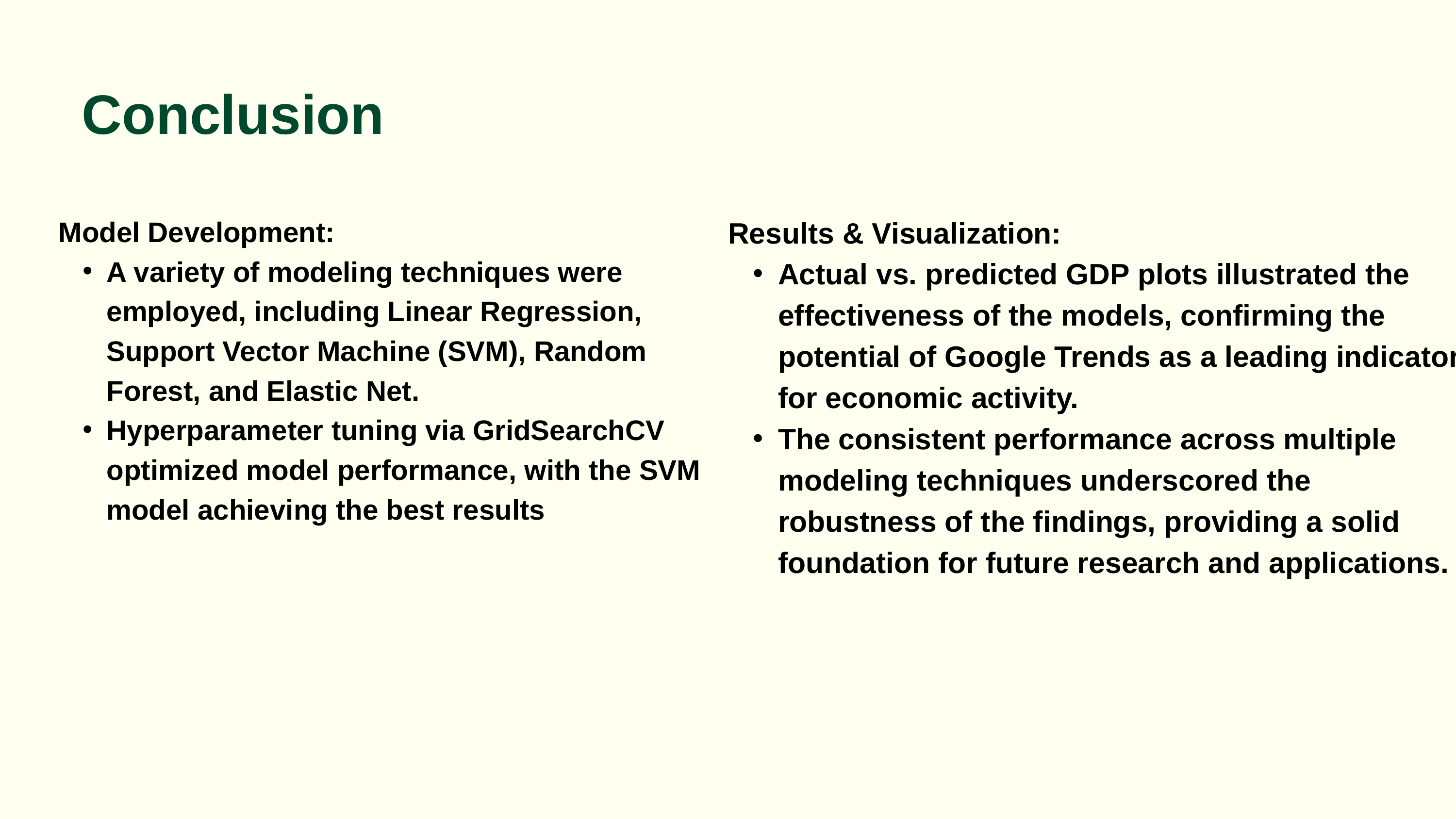

Conclusion
Model Development:
A variety of modeling techniques were employed, including Linear Regression, Support Vector Machine (SVM), Random Forest, and Elastic Net.
Hyperparameter tuning via GridSearchCV optimized model performance, with the SVM model achieving the best results

Results & Visualization:
Actual vs. predicted GDP plots illustrated the effectiveness of the models, confirming the potential of Google Trends as a leading indicator for economic activity.
The consistent performance across multiple modeling techniques underscored the robustness of the findings, providing a solid foundation for future research and applications.